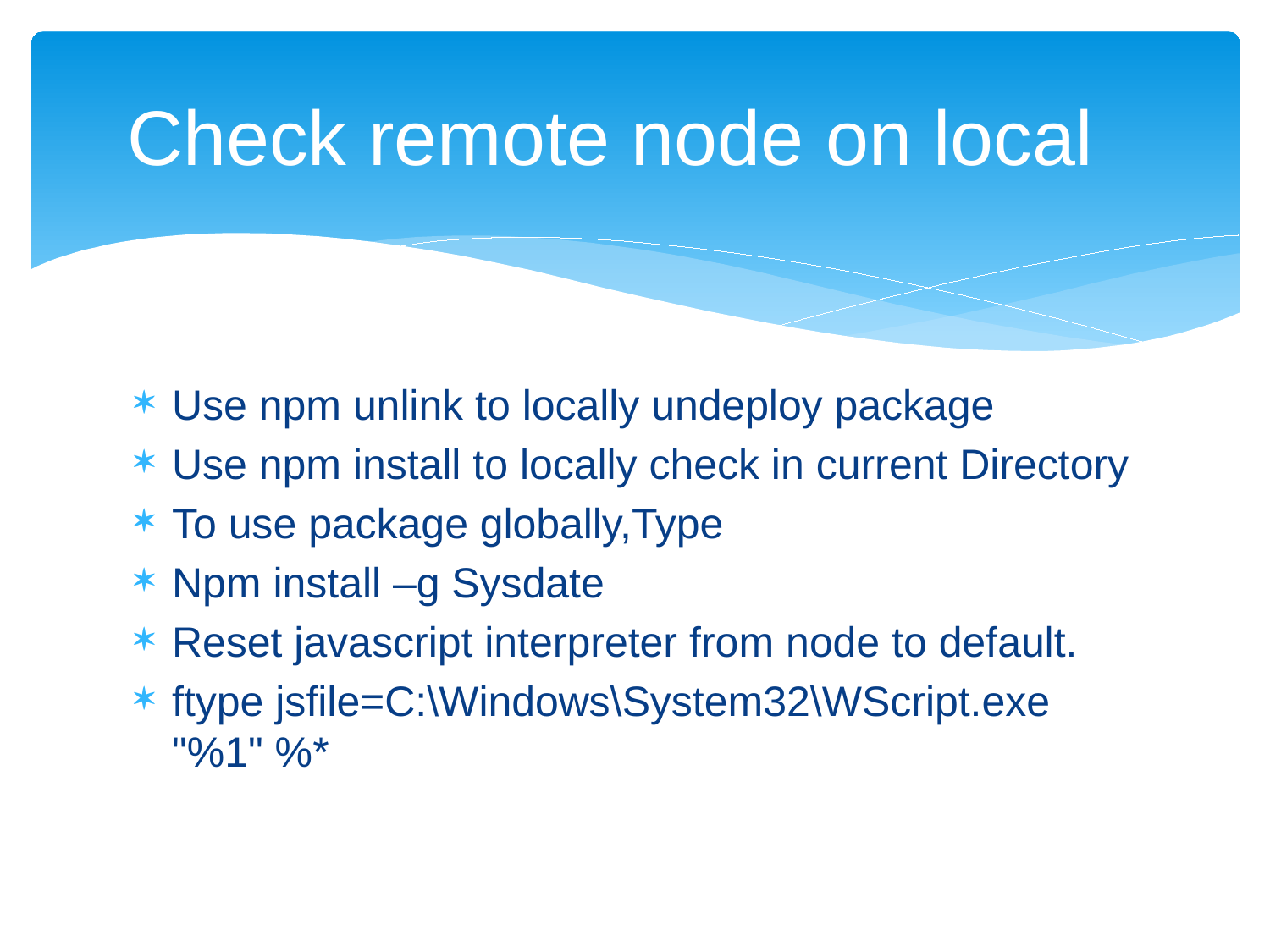

# Check remote node on local
Use npm unlink to locally undeploy package
Use npm install to locally check in current Directory
To use package globally,Type
Npm install –g Sysdate
Reset javascript interpreter from node to default.
ftype jsfile=C:\Windows\System32\WScript.exe "%1" %*